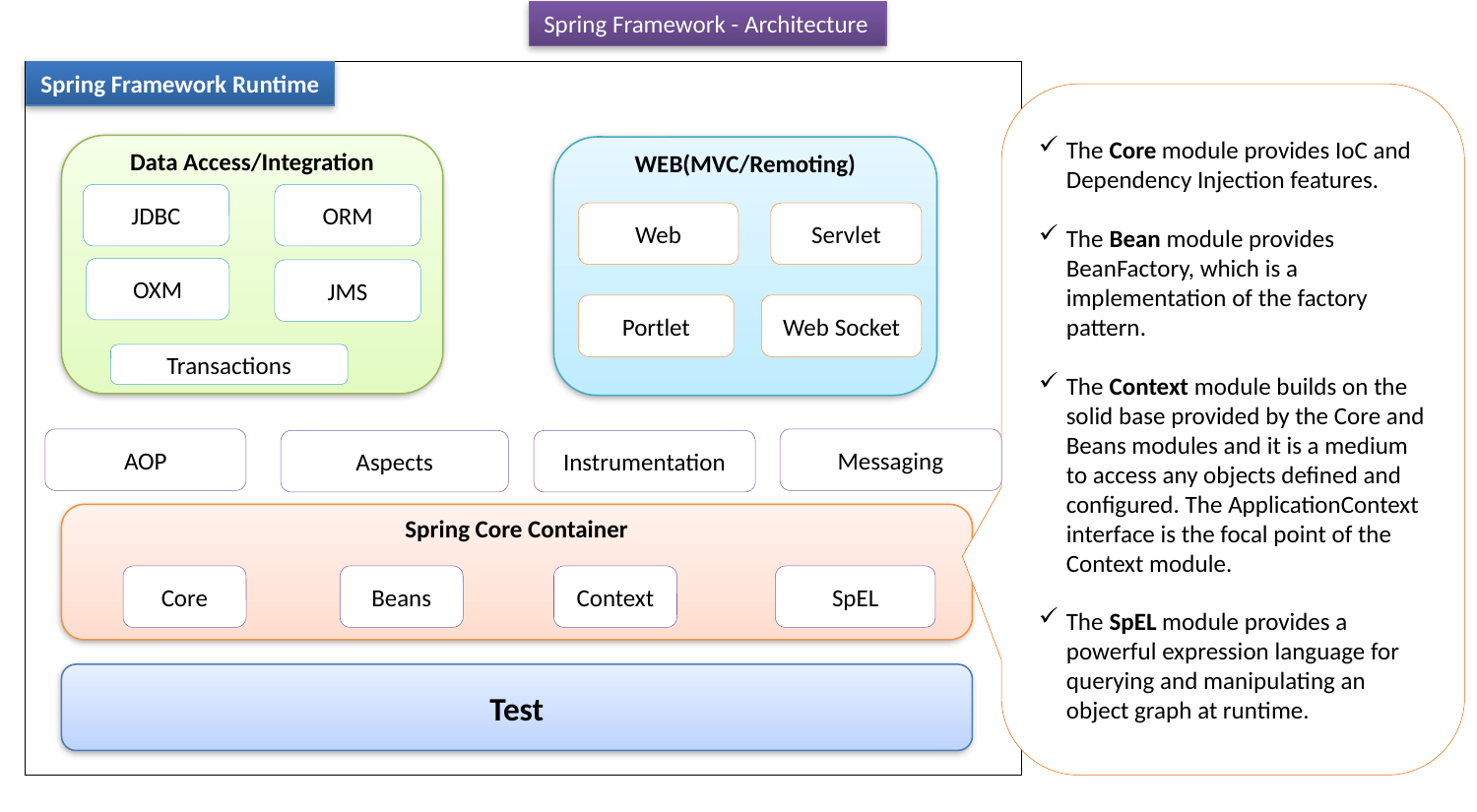

Spring Framework - Architecture

Spring Framework Runtime
The Core module provides IoC and Dependency Injection features.

The Bean module provides BeanFactory, which is a implementation of the factory pattern.

The Context module builds on the solid base provided by the Core and Beans modules and it is a medium to access any objects defined and configured. The ApplicationContext interface is the focal point of the Context module.

The SpEL module provides a powerful expression language for querying and manipulating an object graph at runtime.
Data Access/Integration

WEB(MVC/Remoting)

Data Access/Integration

JDBC
ORM
Web
JDBC
Servlet
ORM
OXM
JMS
OXM
JMS
Portlet
Web Socket
Transactions
AOP
Messaging
Aspects
Instrumentation
Spring Core Container

Core
Beans
Context
SpEL
Test